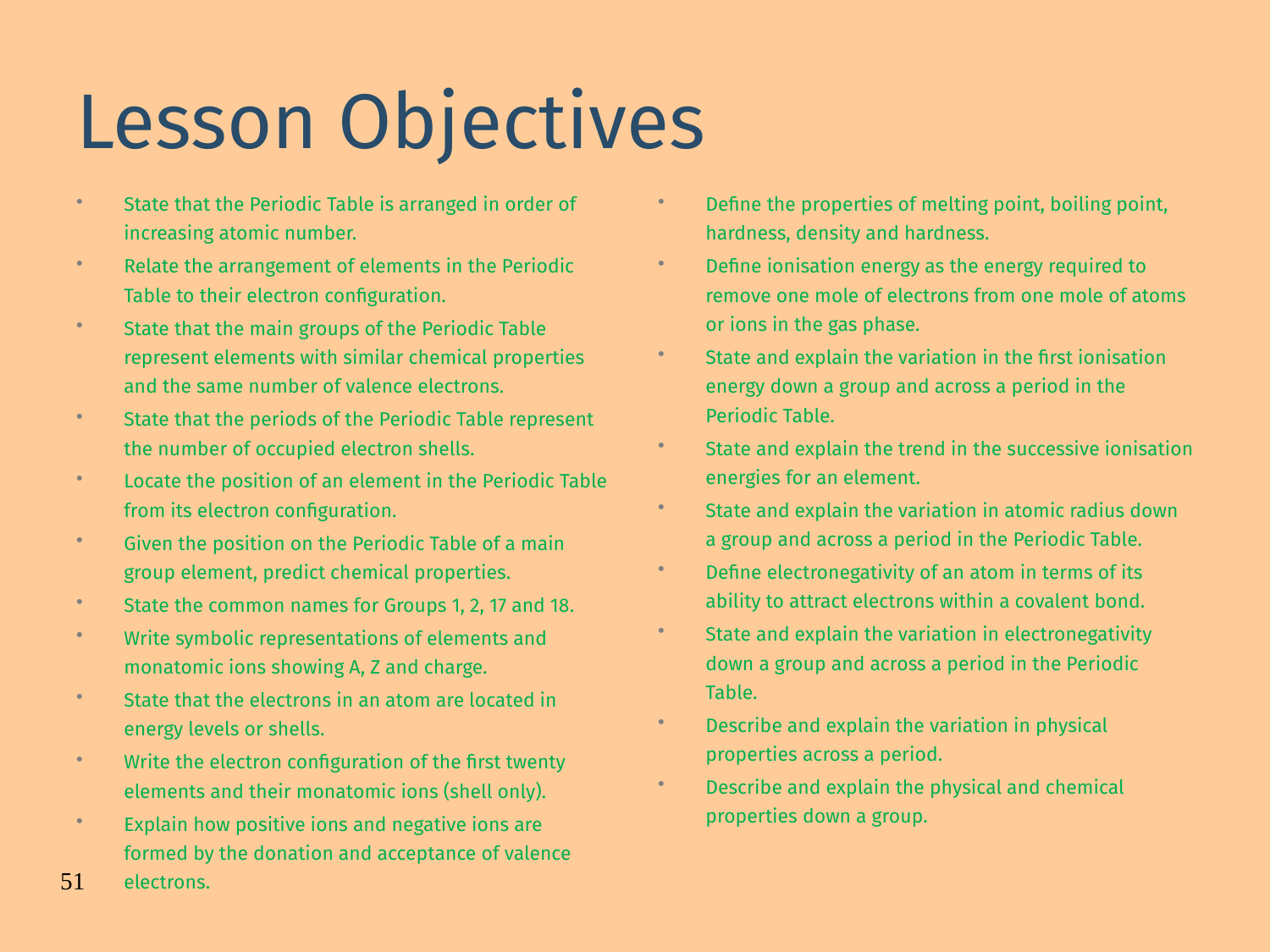

# Lesson Objectives
State that the Periodic Table is arranged in order of increasing atomic number.
Relate the arrangement of elements in the Periodic Table to their electron configuration.
State that the main groups of the Periodic Table represent elements with similar chemical properties and the same number of valence electrons.
State that the periods of the Periodic Table represent the number of occupied electron shells.
Locate the position of an element in the Periodic Table from its electron configuration.
Given the position on the Periodic Table of a main group element, predict chemical properties.
State the common names for Groups 1, 2, 17 and 18.
Write symbolic representations of elements and monatomic ions showing A, Z and charge.
State that the electrons in an atom are located in energy levels or shells.
Write the electron configuration of the first twenty elements and their monatomic ions (shell only).
Explain how positive ions and negative ions are formed by the donation and acceptance of valence electrons.

Define the properties of melting point, boiling point, hardness, density and hardness.
Define ionisation energy as the energy required to remove one mole of electrons from one mole of atoms or ions in the gas phase.
State and explain the variation in the first ionisation energy down a group and across a period in the Periodic Table.
State and explain the trend in the successive ionisation energies for an element.
State and explain the variation in atomic radius down a group and across a period in the Periodic Table.
Define electronegativity of an atom in terms of its ability to attract electrons within a covalent bond.
State and explain the variation in electronegativity down a group and across a period in the Periodic Table.
Describe and explain the variation in physical properties across a period.
Describe and explain the physical and chemical properties down a group.